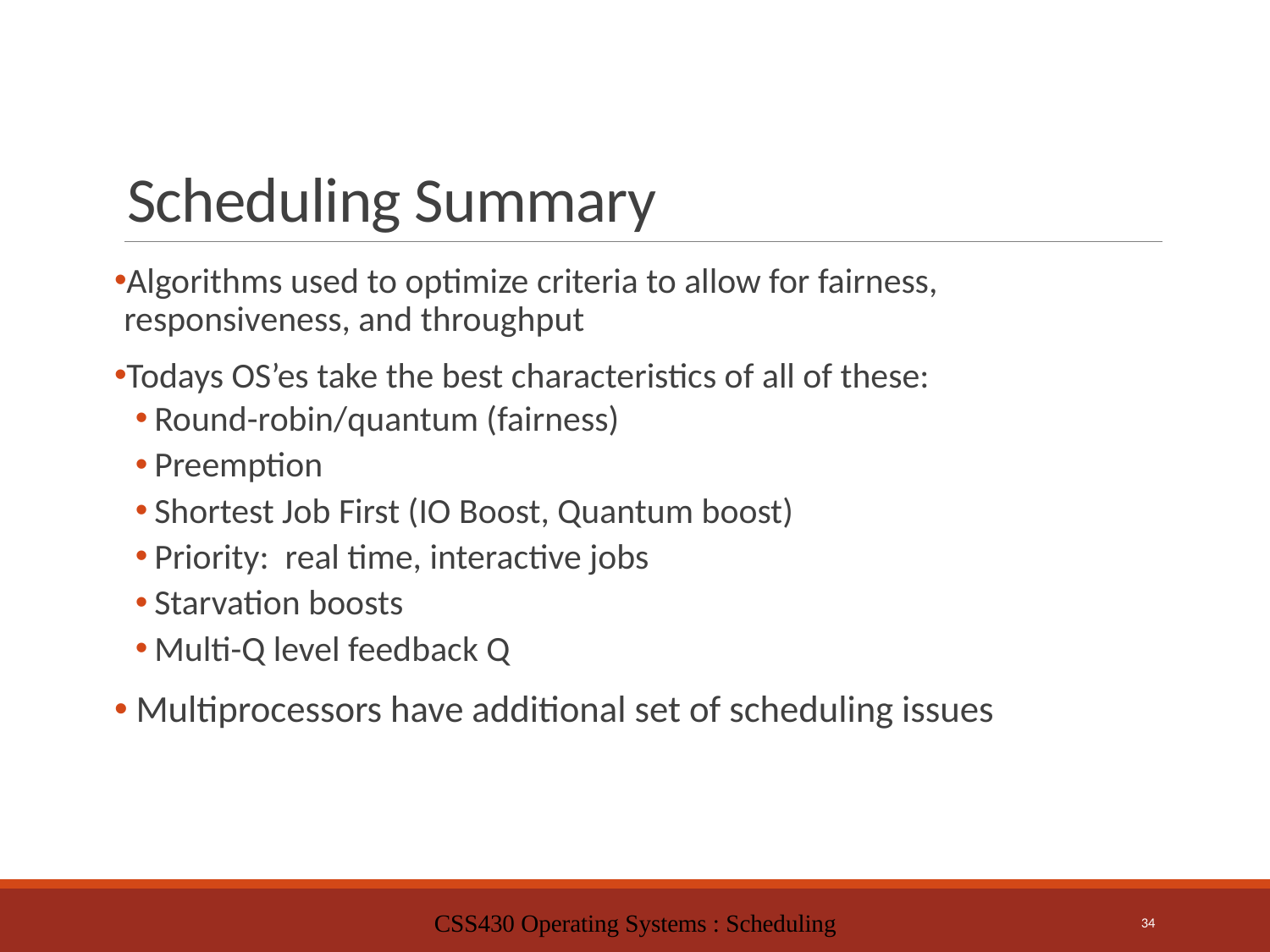

# Scheduling Summary
Algorithms used to optimize criteria to allow for fairness, responsiveness, and throughput
Todays OS’es take the best characteristics of all of these:
Round-robin/quantum (fairness)
Preemption
Shortest Job First (IO Boost, Quantum boost)
Priority:  real time, interactive jobs
Starvation boosts
Multi-Q level feedback Q
 Multiprocessors have additional set of scheduling issues

CSS430 Operating Systems : Scheduling
34